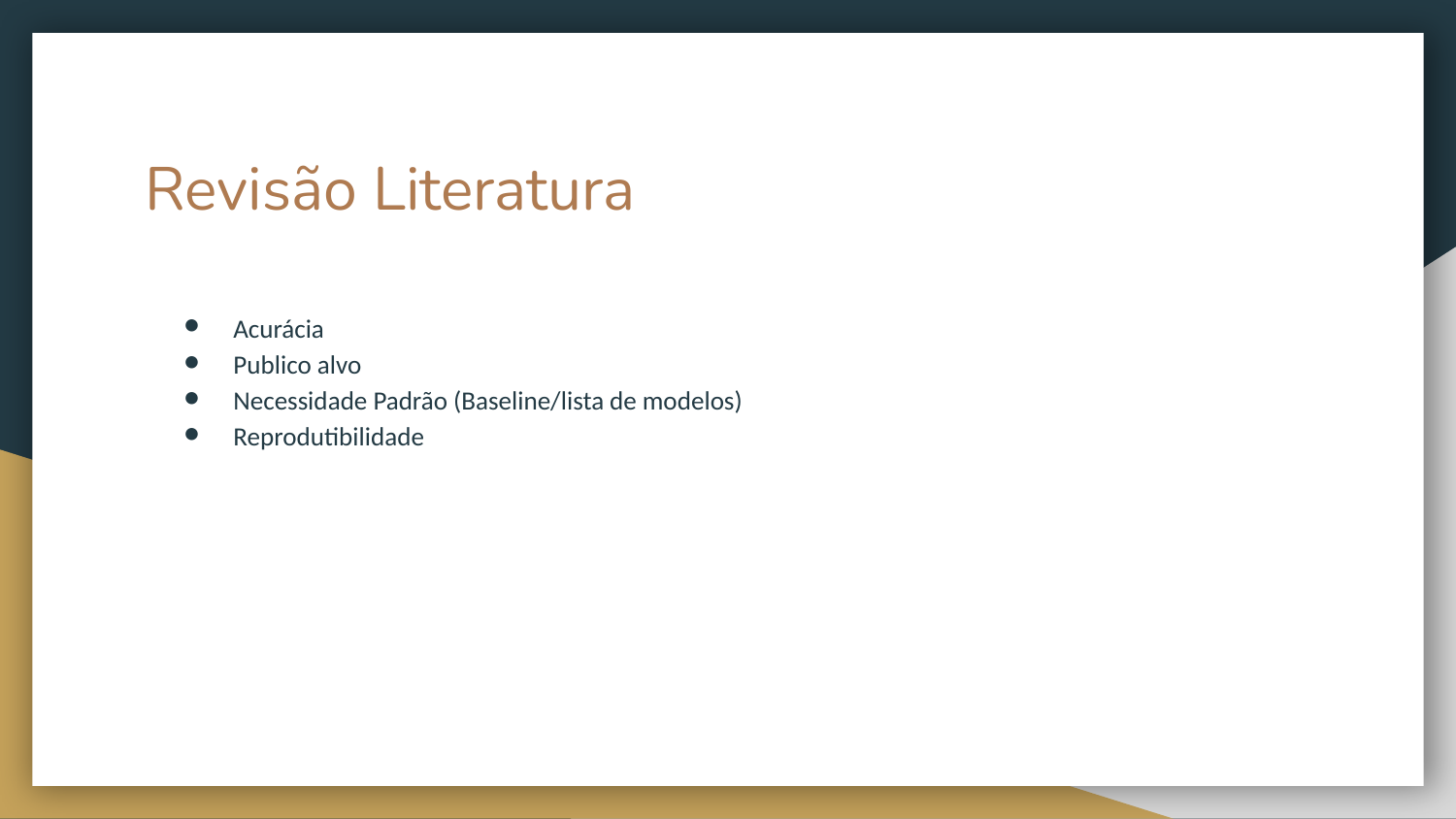

# Revisão Literatura
Acurácia
Publico alvo
Necessidade Padrão (Baseline/lista de modelos)
Reprodutibilidade